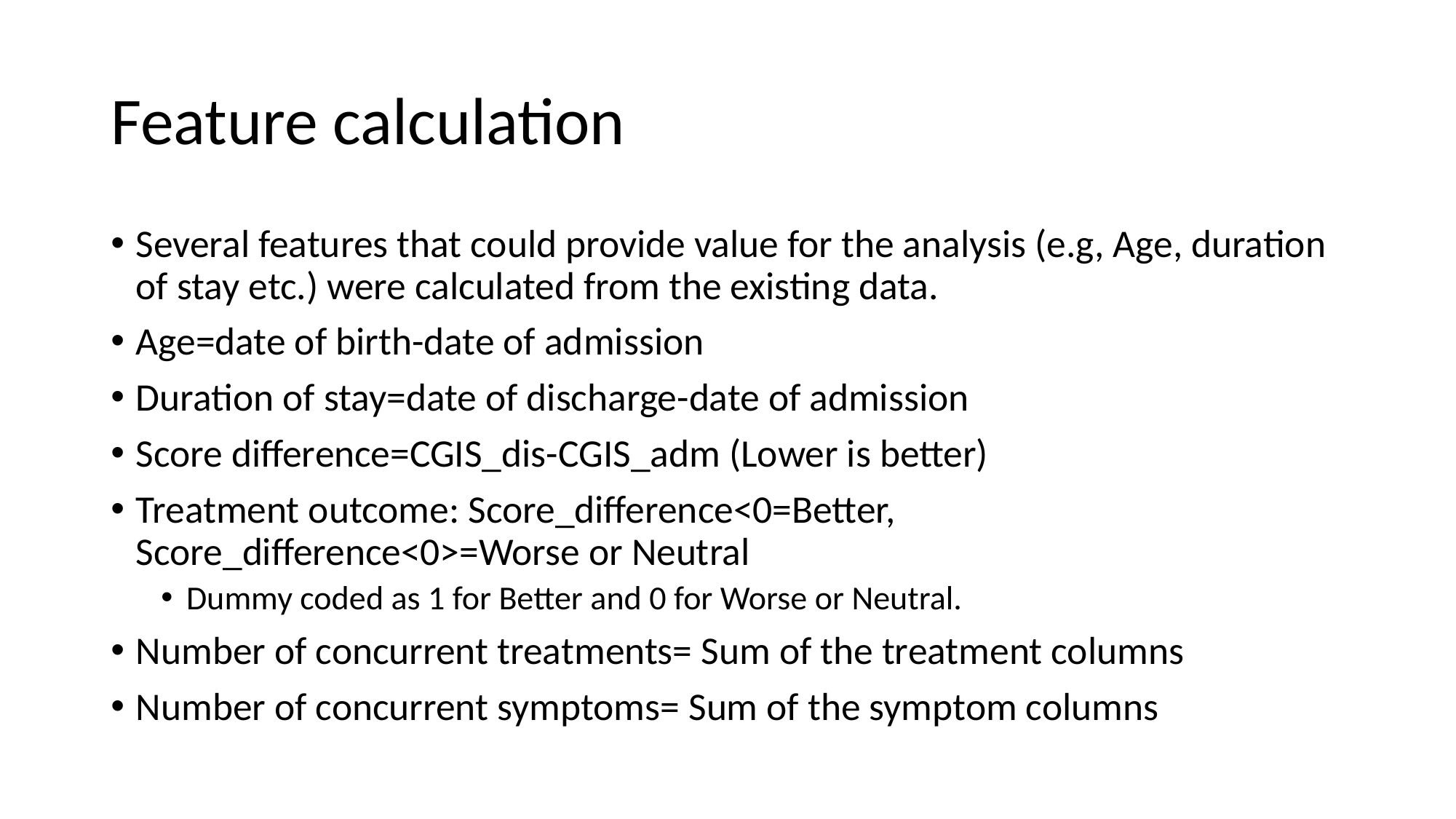

# Feature calculation
Several features that could provide value for the analysis (e.g, Age, duration of stay etc.) were calculated from the existing data.
Age=date of birth-date of admission
Duration of stay=date of discharge-date of admission
Score difference=CGIS_dis-CGIS_adm (Lower is better)
Treatment outcome: Score_difference<0=Better, Score_difference<0>=Worse or Neutral
Dummy coded as 1 for Better and 0 for Worse or Neutral.
Number of concurrent treatments= Sum of the treatment columns
Number of concurrent symptoms= Sum of the symptom columns